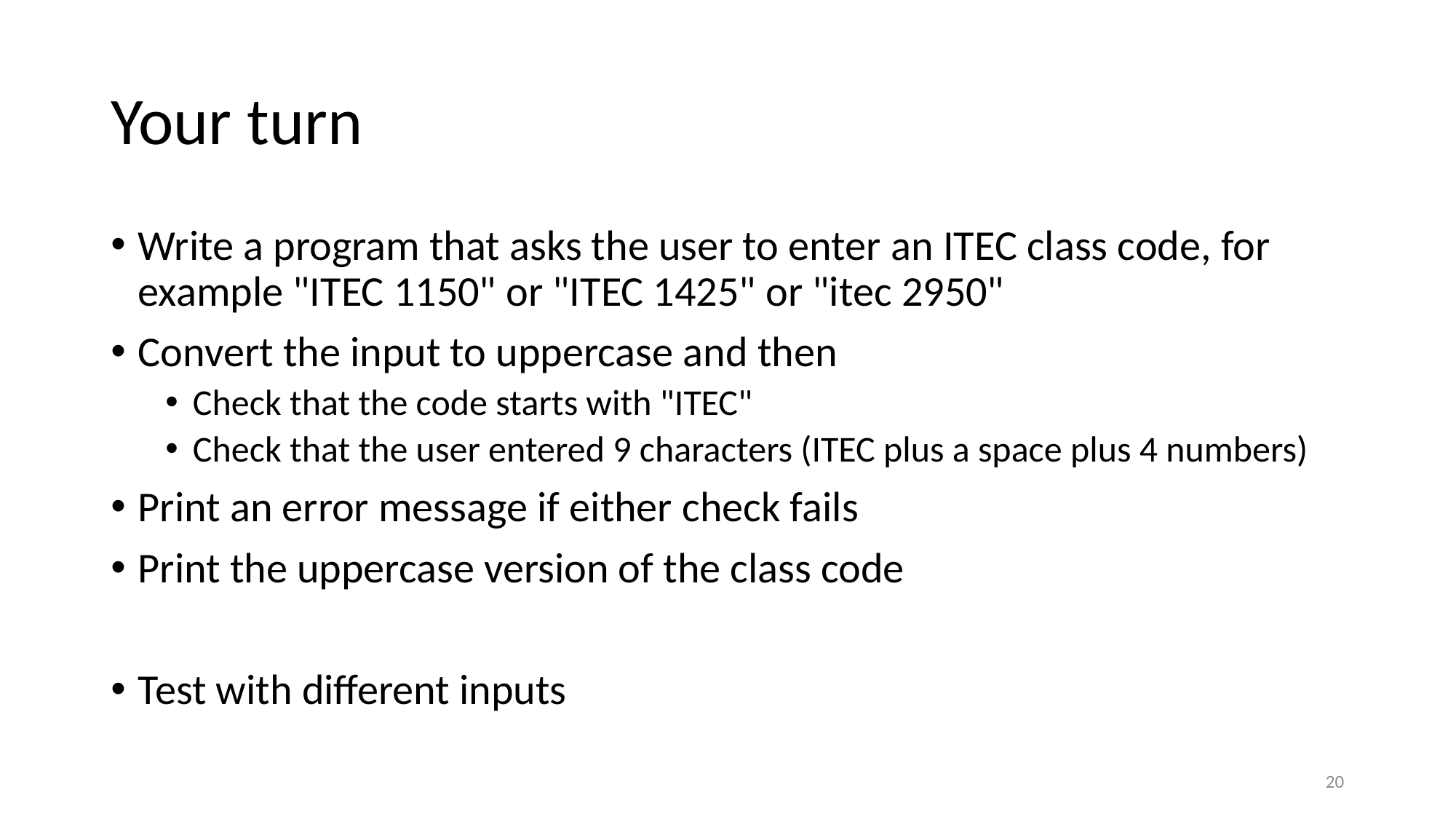

# Your turn
Write a program that asks the user to enter an ITEC class code, for example "ITEC 1150" or "ITEC 1425" or "itec 2950"
Convert the input to uppercase and then
Check that the code starts with "ITEC"
Check that the user entered 9 characters (ITEC plus a space plus 4 numbers)
Print an error message if either check fails
Print the uppercase version of the class code

Test with different inputs
20